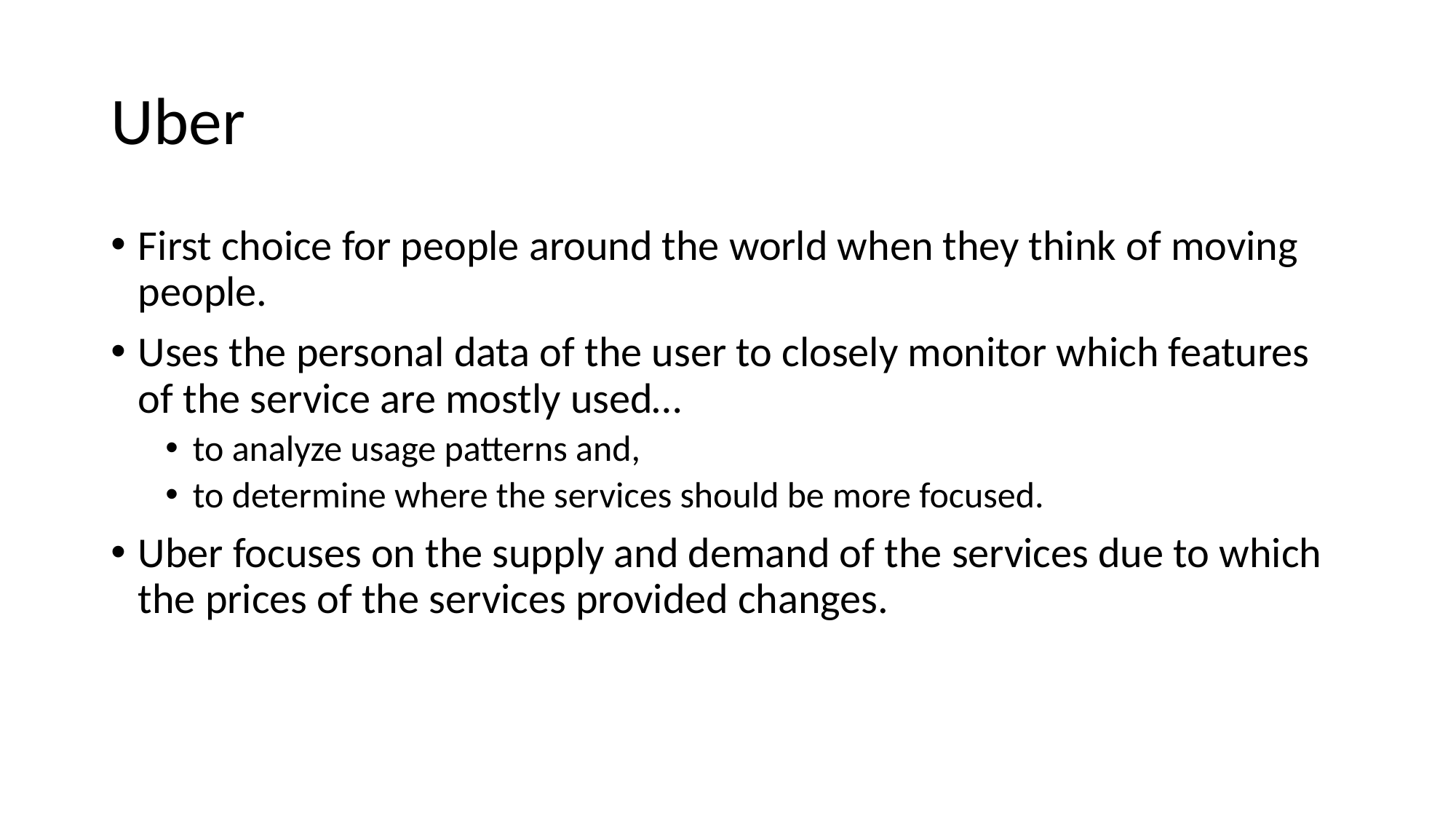

# Uber
First choice for people around the world when they think of moving people.
Uses the personal data of the user to closely monitor which features of the service are mostly used…
to analyze usage patterns and,
to determine where the services should be more focused.
Uber focuses on the supply and demand of the services due to which the prices of the services provided changes.